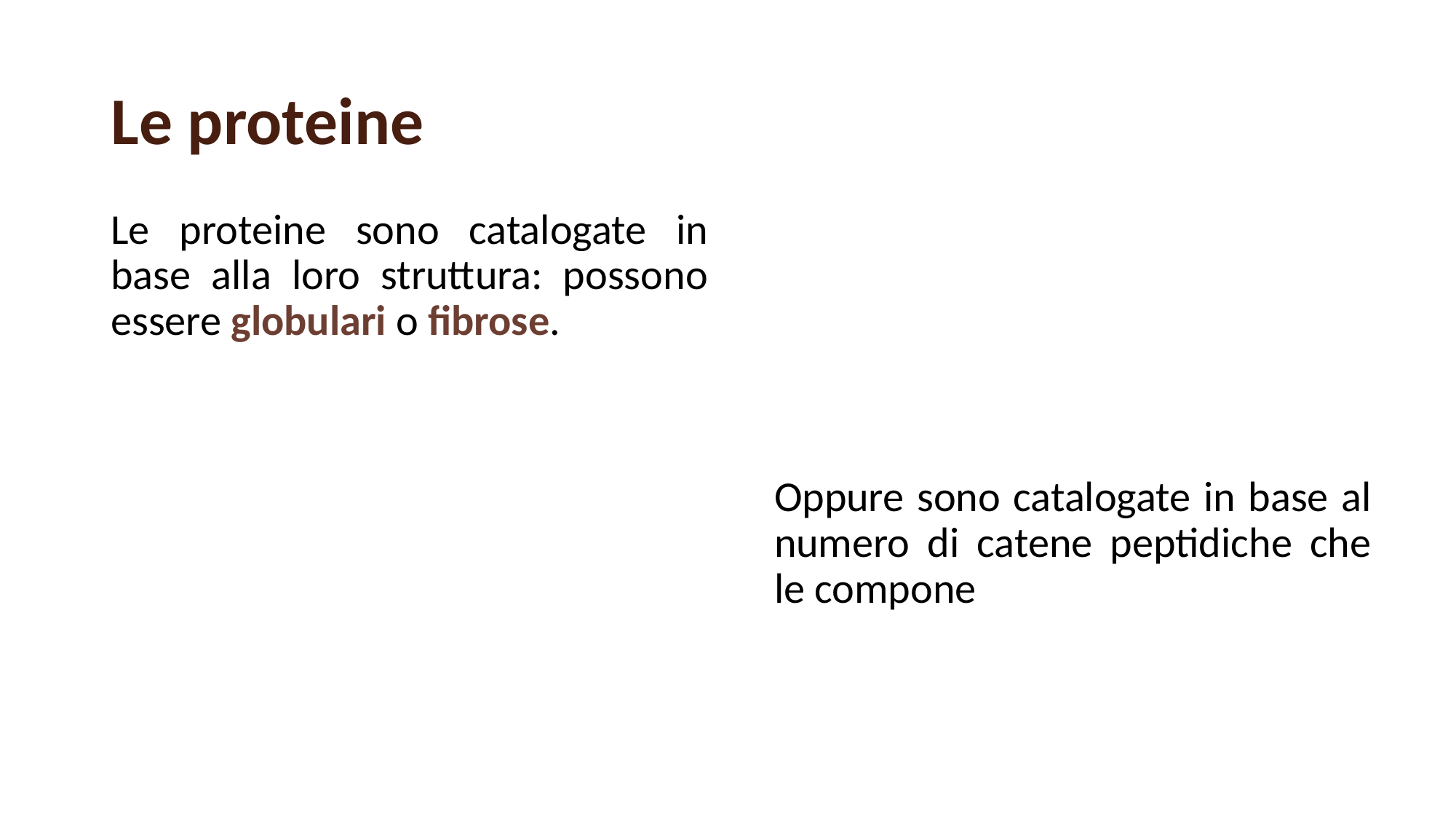

# Le proteine
Le proteine sono catalogate in base alla loro struttura: possono essere globulari o fibrose.
Oppure sono catalogate in base al numero di catene peptidiche che le compone